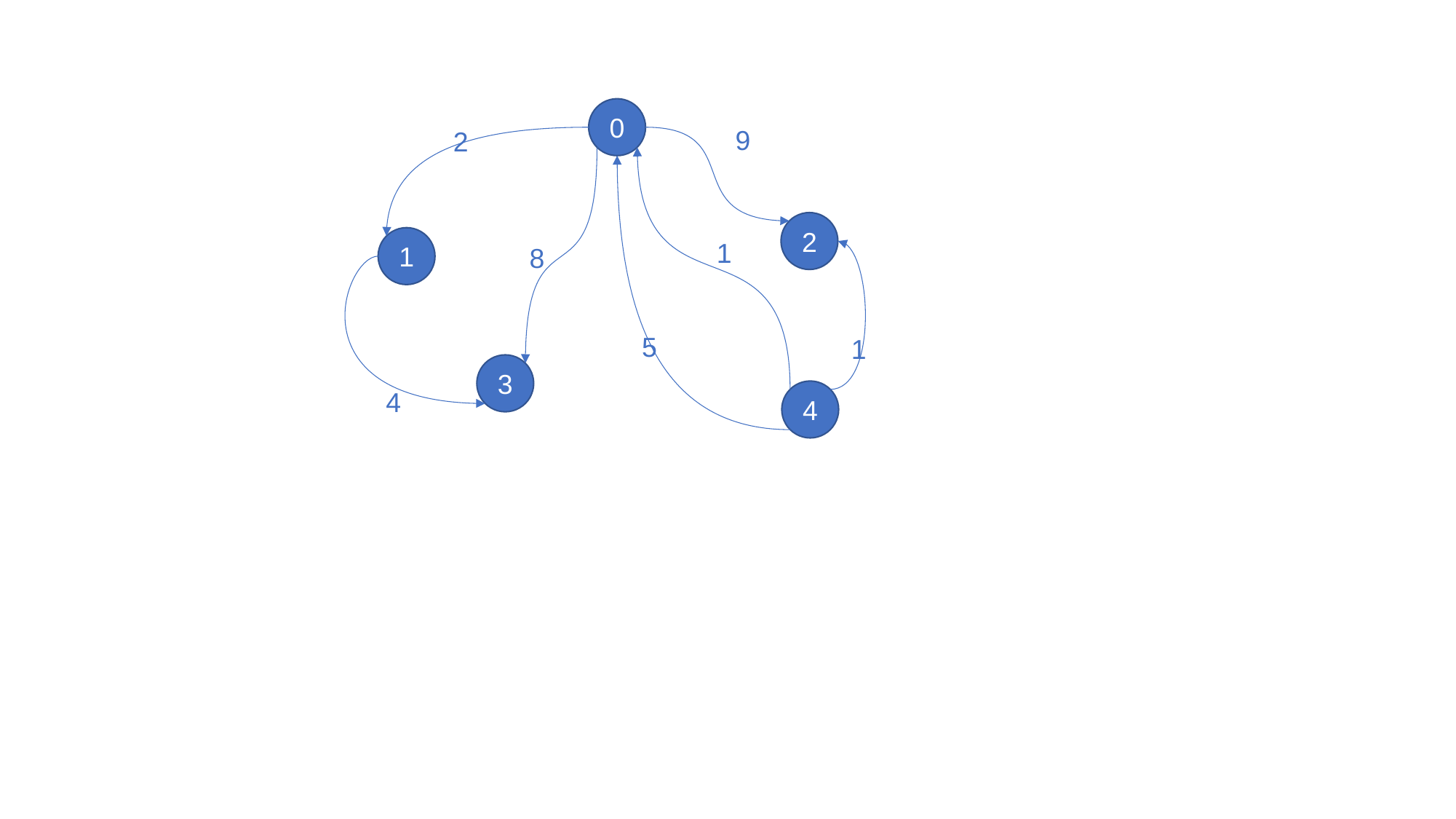

0
2
1
3
4
9
2
1
8
5
1
4